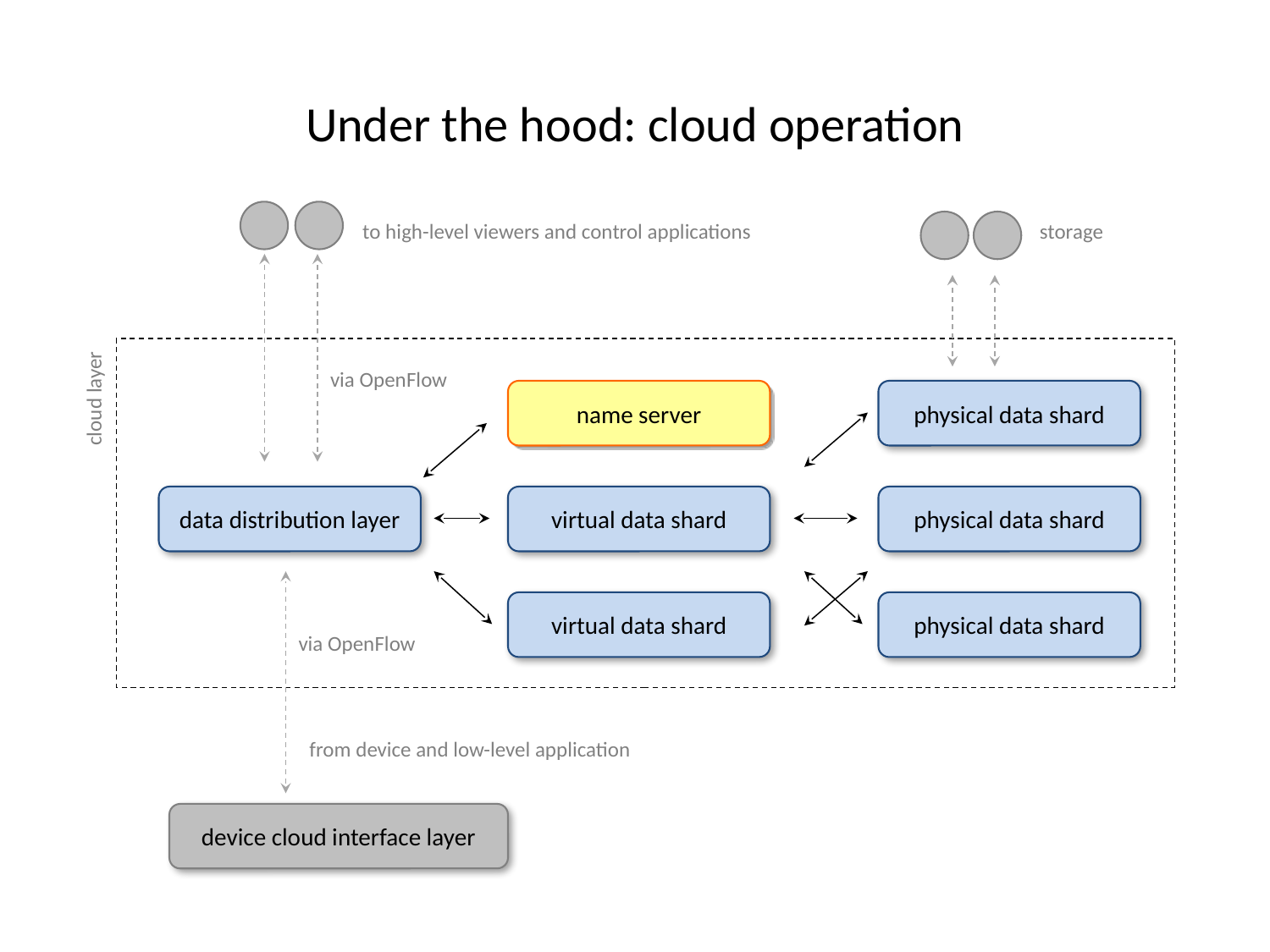

# Under the hood: cloud operation

to high-level viewers and control applications

storage

via OpenFlow
cloud layer
name server
physical data shard
data distribution layer
virtual data shard
physical data shard
virtual data shard
physical data shard
via OpenFlow
from device and low-level application
device cloud interface layer